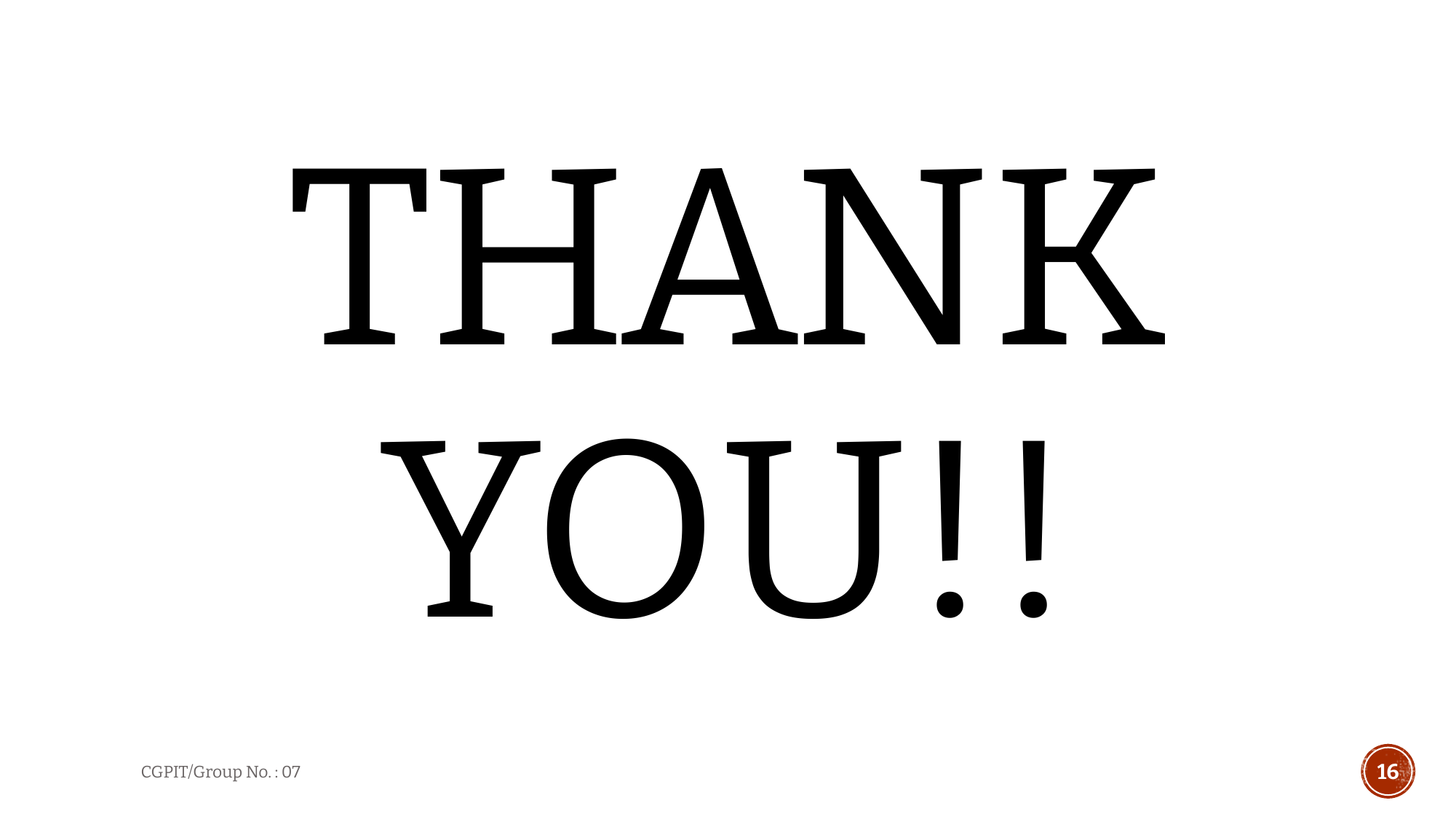

# Thank you!!
CGPIT/Group No. : 07
16